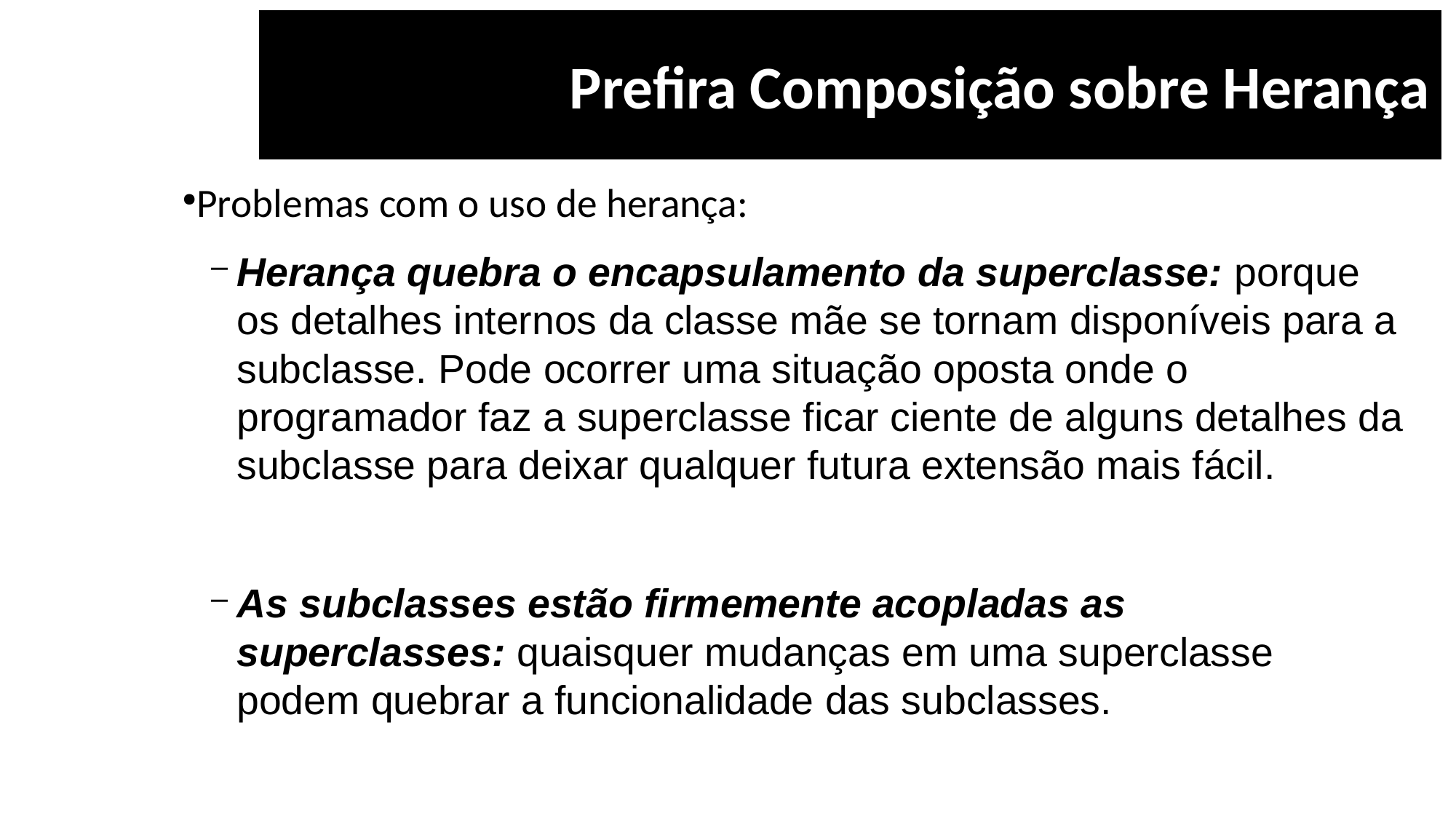

Prefira Composição sobre Herança
Problemas com o uso de herança:
Herança quebra o encapsulamento da superclasse: porque os detalhes internos da classe mãe se tornam disponíveis para a subclasse. Pode ocorrer uma situação oposta onde o programador faz a superclasse ficar ciente de alguns detalhes da subclasse para deixar qualquer futura extensão mais fácil.

As subclasses estão firmemente acopladas as superclasses: quaisquer mudanças em uma superclasse podem quebrar a funcionalidade das subclasses.